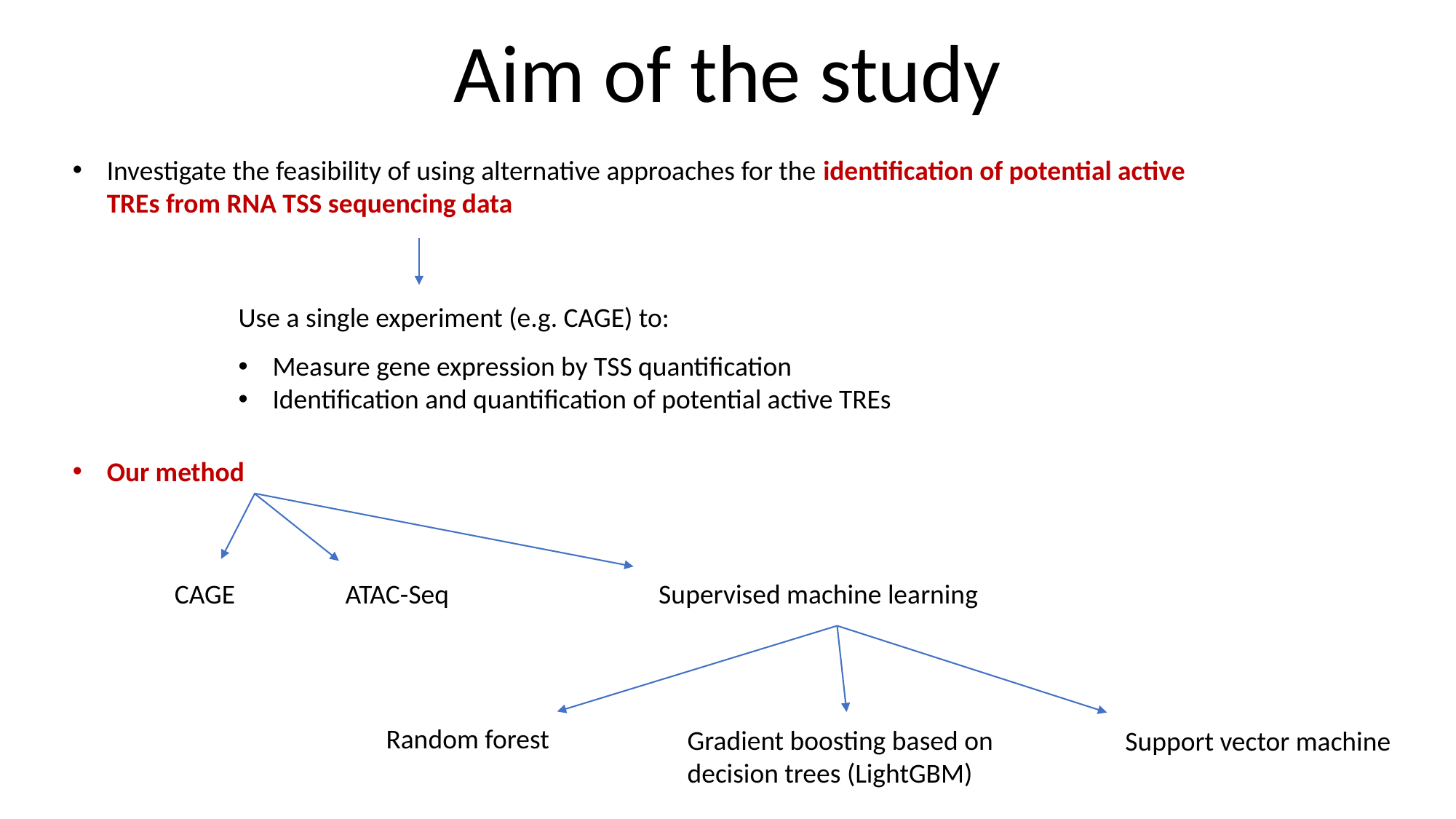

Aim of the study
Investigate the feasibility of using alternative approaches for the identification of potential active TREs from RNA TSS sequencing data
Use a single experiment (e.g. CAGE) to:
Measure gene expression by TSS quantification
Identification and quantification of potential active TREs

Our method
CAGE	          ATAC-Seq                                  Supervised machine learning
Random forest

Gradient boosting based on decision trees (LightGBM)

Support vector machine